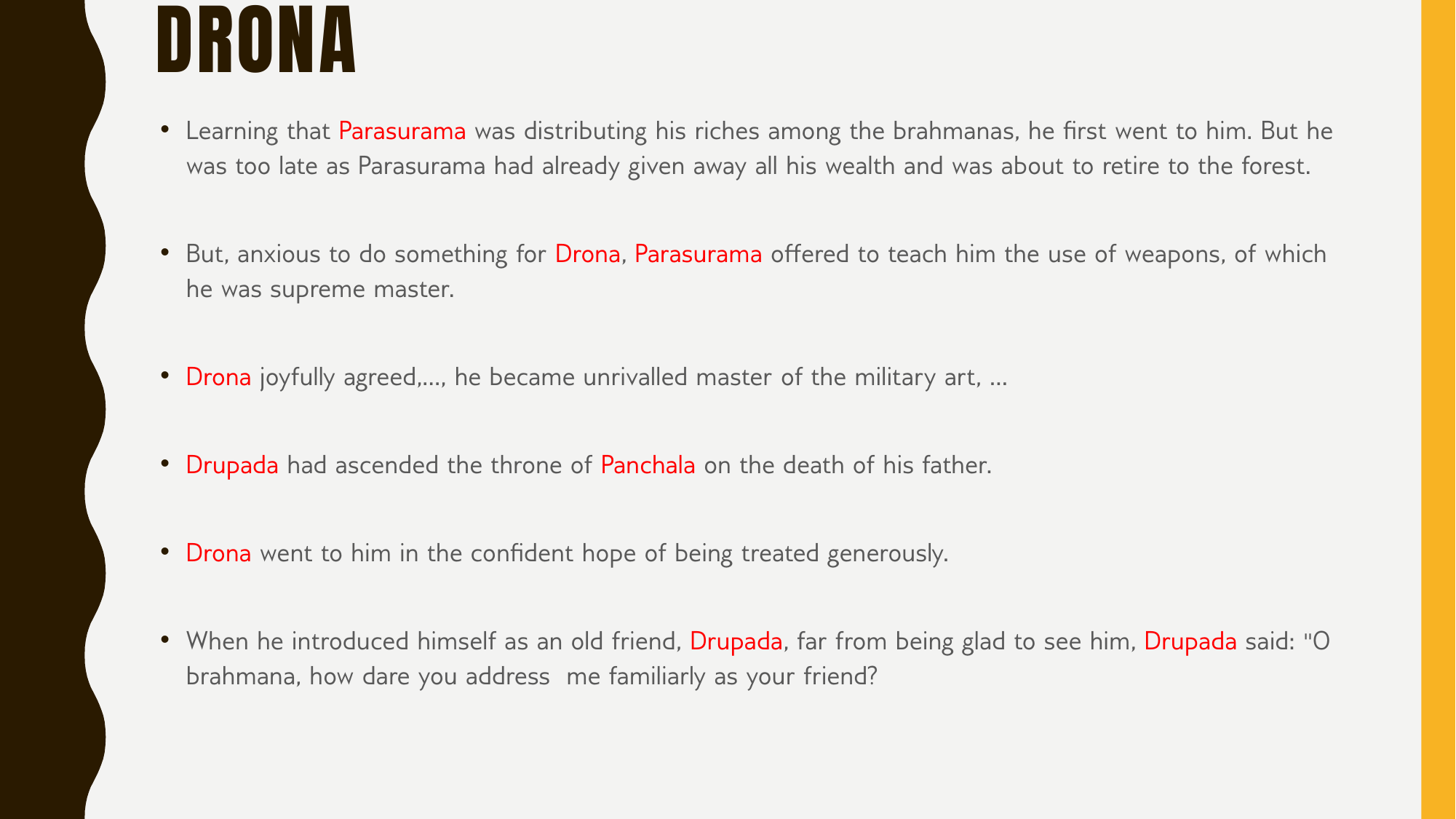

# Drona
Learning that Parasurama was distributing his riches among the brahmanas, he first went to him. But he was too late as Parasurama had already given away all his wealth and was about to retire to the forest.

But, anxious to do something for Drona, Parasurama offered to teach him the use of weapons, of which he was supreme master.

Drona joyfully agreed,…, he became unrivalled master of the military art, …

Drupada had ascended the throne of Panchala on the death of his father.

Drona went to him in the confident hope of being treated generously.

When he introduced himself as an old friend, Drupada, far from being glad to see him, Drupada said: "O brahmana, how dare you address  me familiarly as your friend?